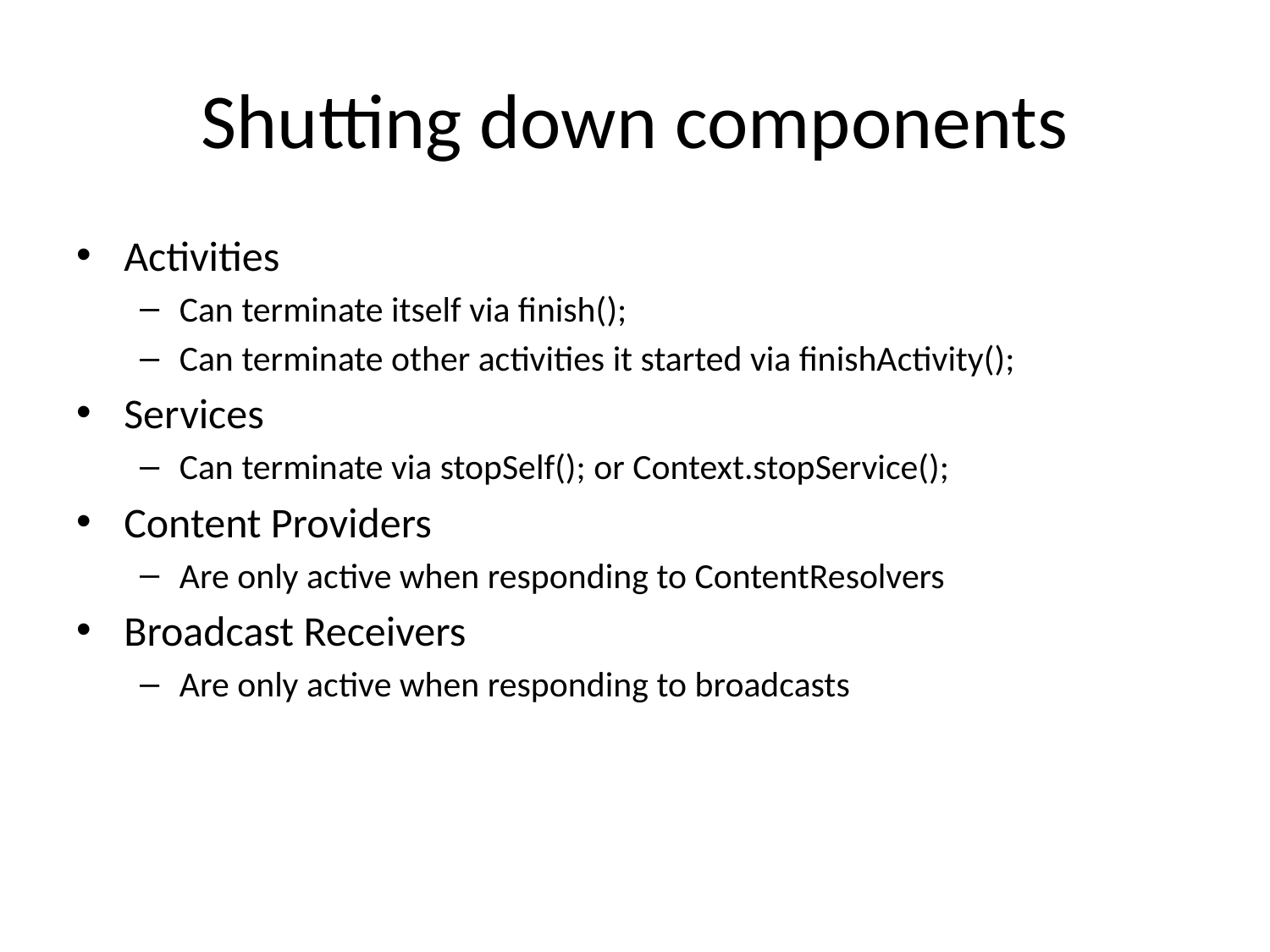

# Shutting down components
Activities
Can terminate itself via finish();
Can terminate other activities it started via finishActivity();
Services
Can terminate via stopSelf(); or Context.stopService();
Content Providers
Are only active when responding to ContentResolvers
Broadcast Receivers
Are only active when responding to broadcasts